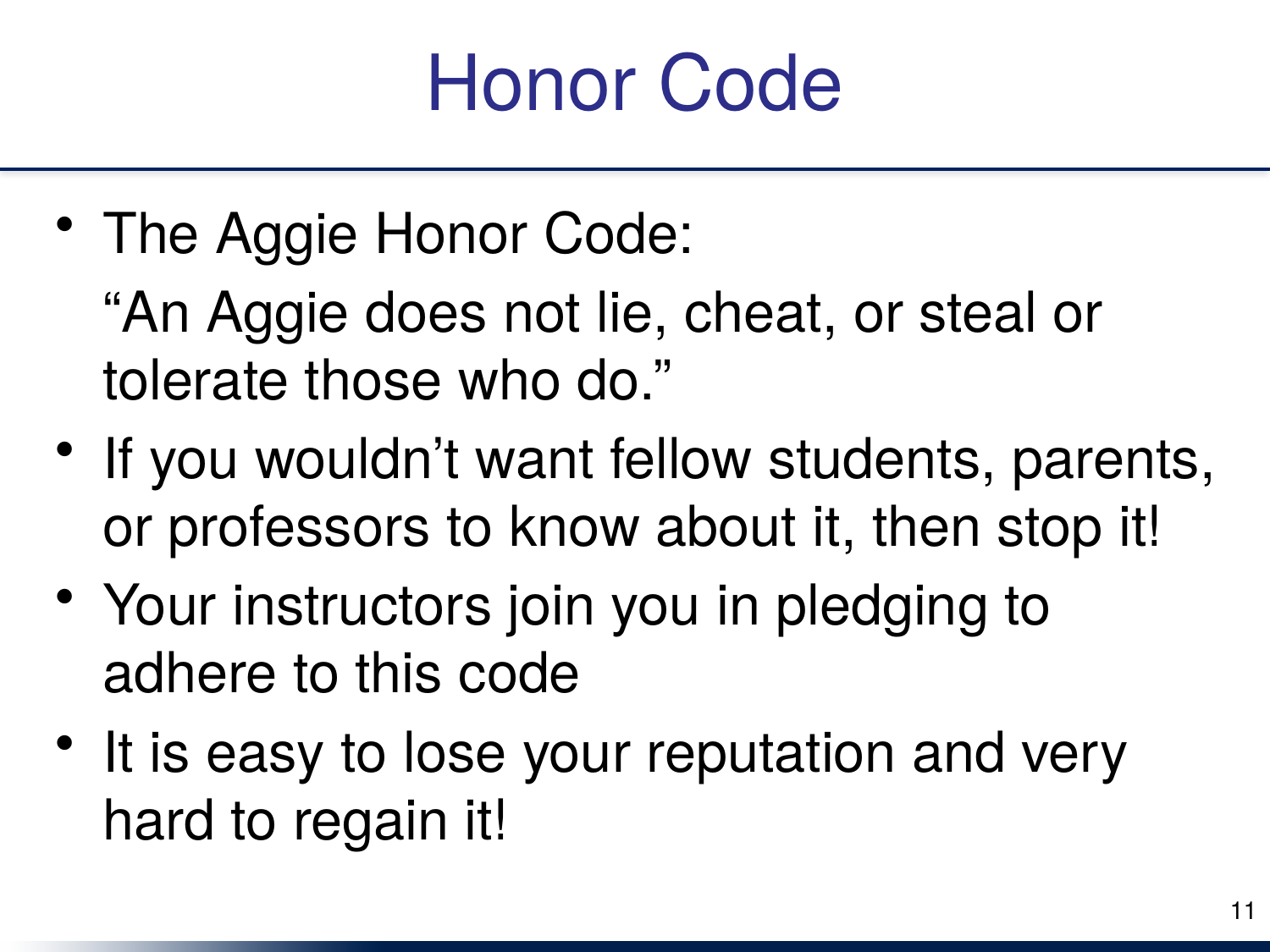

# Honor Code
The Aggie Honor Code:
	“An Aggie does not lie, cheat, or steal or tolerate those who do.”
If you wouldn’t want fellow students, parents, or professors to know about it, then stop it!
Your instructors join you in pledging to adhere to this code
It is easy to lose your reputation and very hard to regain it!
11